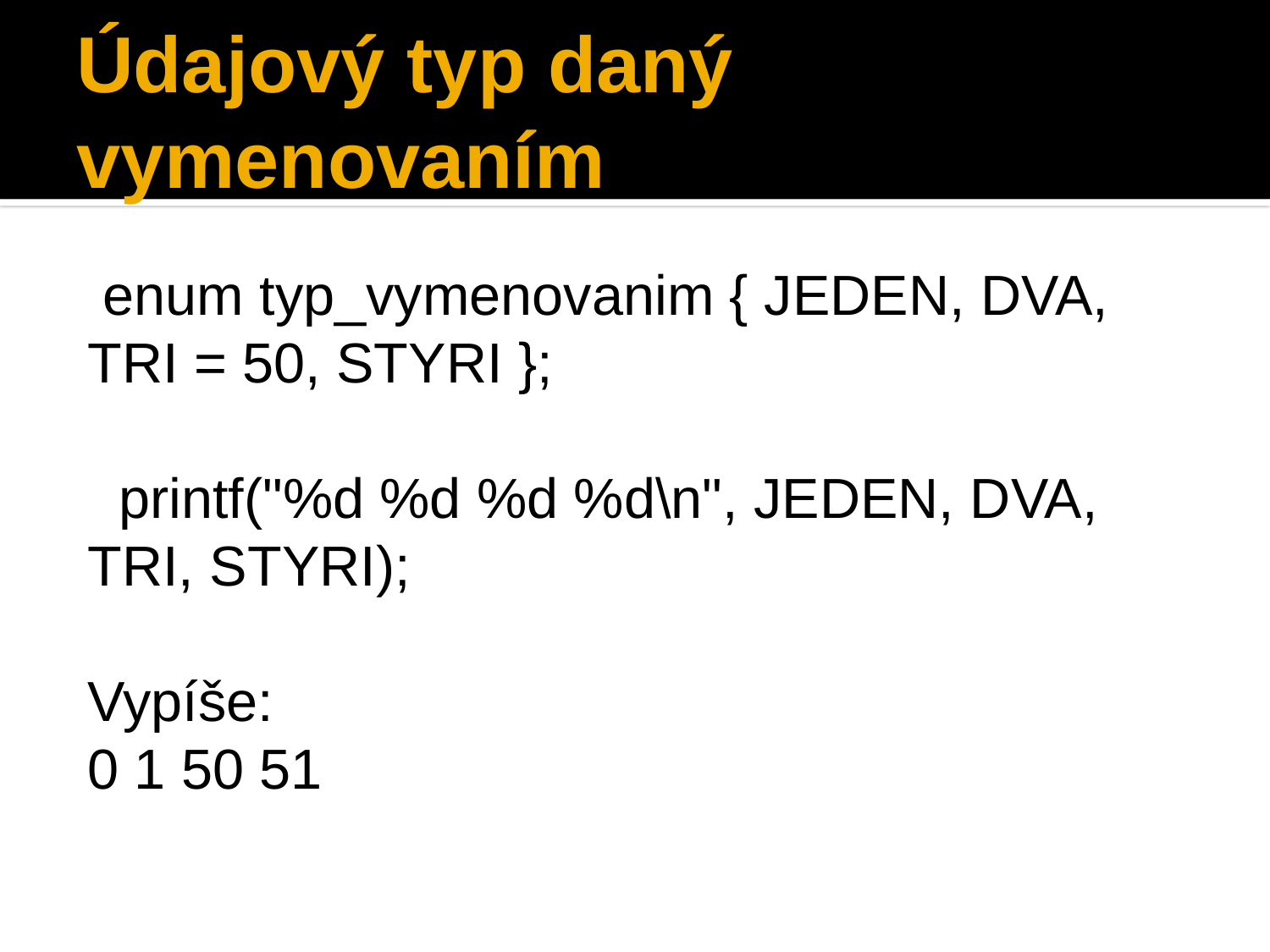

# Údajový typ daný vymenovaním
 enum typ_vymenovanim { JEDEN, DVA, TRI = 50, STYRI };

  printf("%d %d %d %d\n", JEDEN, DVA, TRI, STYRI);

Vypíše:
0 1 50 51